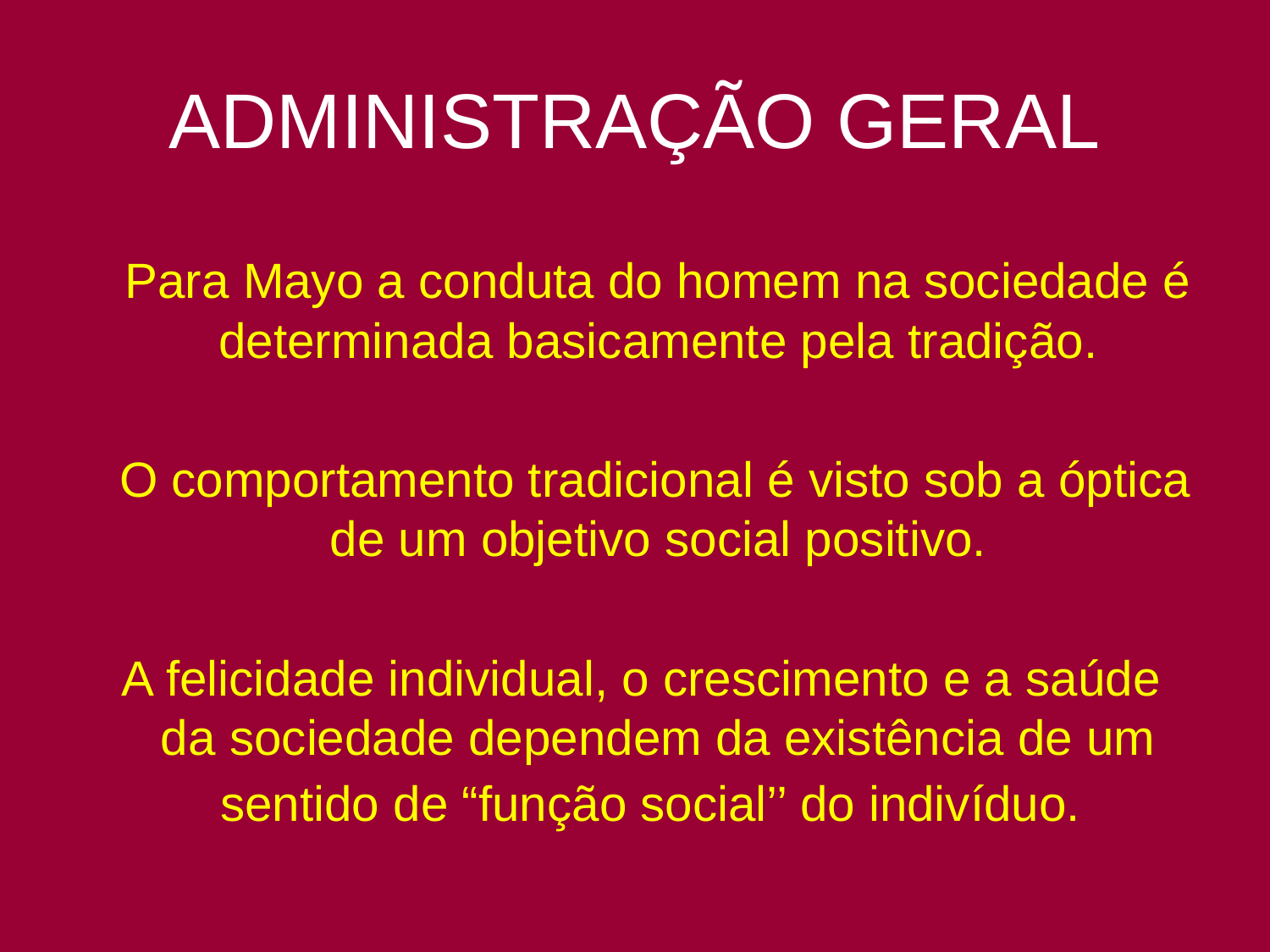

# ADMINISTRAÇÃO GERAL

   Para Mayo a conduta do homem na sociedade é determinada basicamente pela tradição.

   O comportamento tradicional é visto sob a óptica de um objetivo social positivo.

 A felicidade individual, o crescimento e a saúde da sociedade dependem da existência de um sentido de “função social’’ do indivíduo.